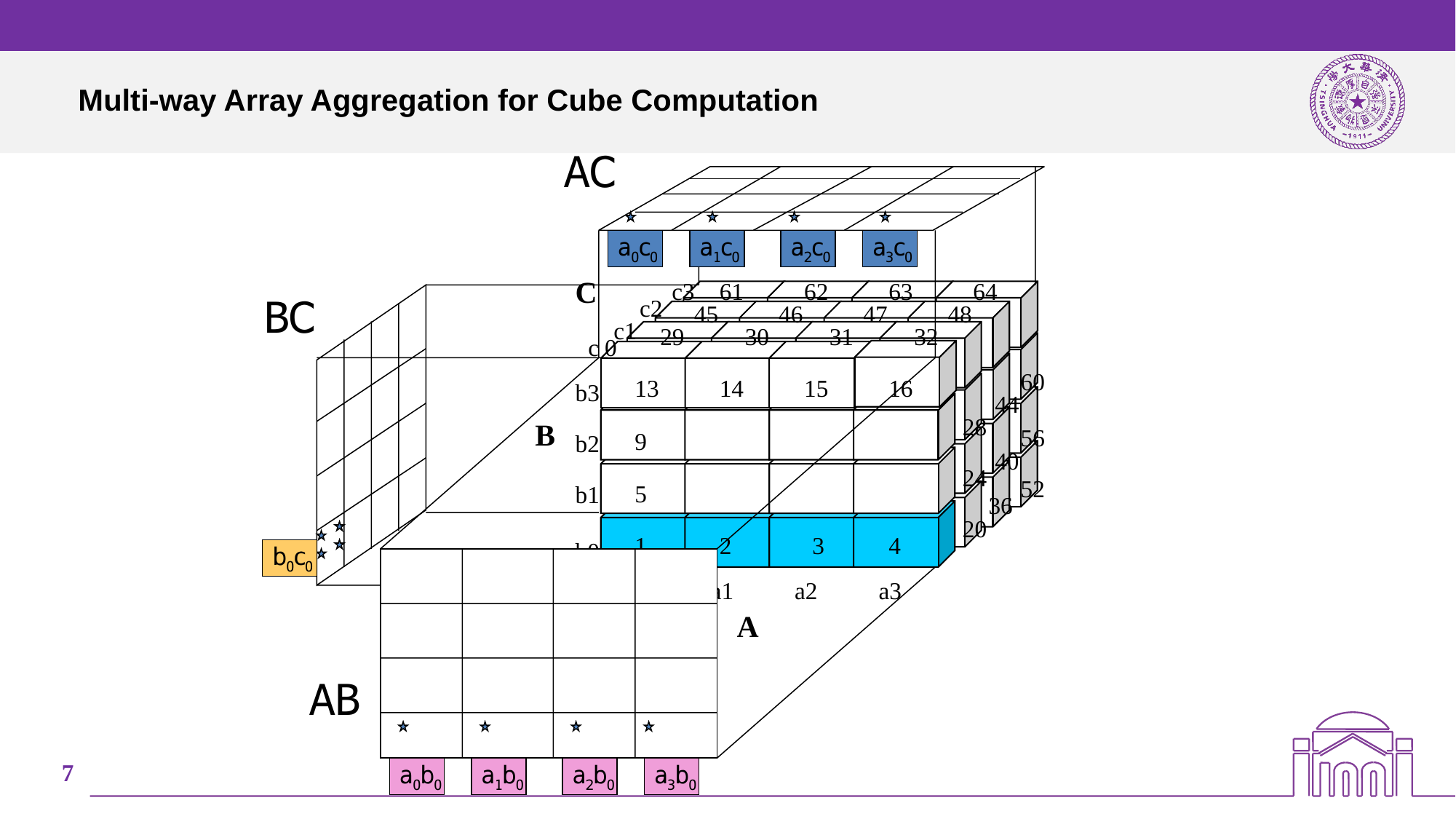

# Multi-way Array Aggregation for Cube Computation
AC

a0c0
a1c0

a2c0
a3c0

C
c3
61
62
63
64

c2
45
46
47
48

c1
29
30
31
32

c 0

B
60
13
14
15
16

b3

44

28
56
9

b2

40

24
52
5
b1

36

20
1
2
3
4
b0
a0
a1
a2
a3
A
BC

B

b0c0

AB

a0b0
a1b0
a2b0
a3b0